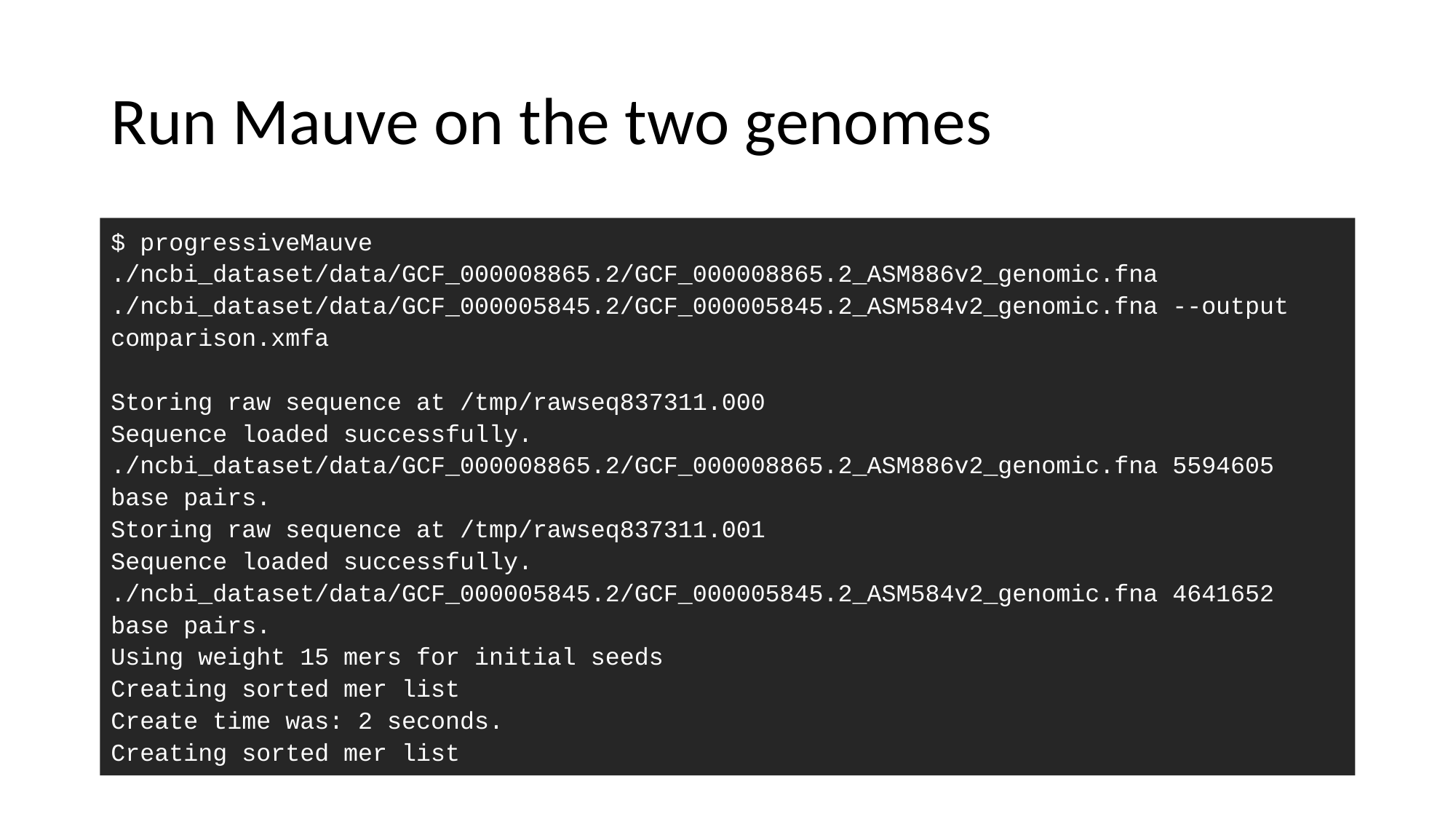

# Run Mauve on the two genomes
$ progressiveMauve ./ncbi_dataset/data/GCF_000008865.2/GCF_000008865.2_ASM886v2_genomic.fna ./ncbi_dataset/data/GCF_000005845.2/GCF_000005845.2_ASM584v2_genomic.fna --output comparison.xmfa

Storing raw sequence at /tmp/rawseq837311.000
Sequence loaded successfully.
./ncbi_dataset/data/GCF_000008865.2/GCF_000008865.2_ASM886v2_genomic.fna 5594605 base pairs.
Storing raw sequence at /tmp/rawseq837311.001
Sequence loaded successfully.
./ncbi_dataset/data/GCF_000005845.2/GCF_000005845.2_ASM584v2_genomic.fna 4641652 base pairs.
Using weight 15 mers for initial seeds
Creating sorted mer list
Create time was: 2 seconds.
Creating sorted mer list